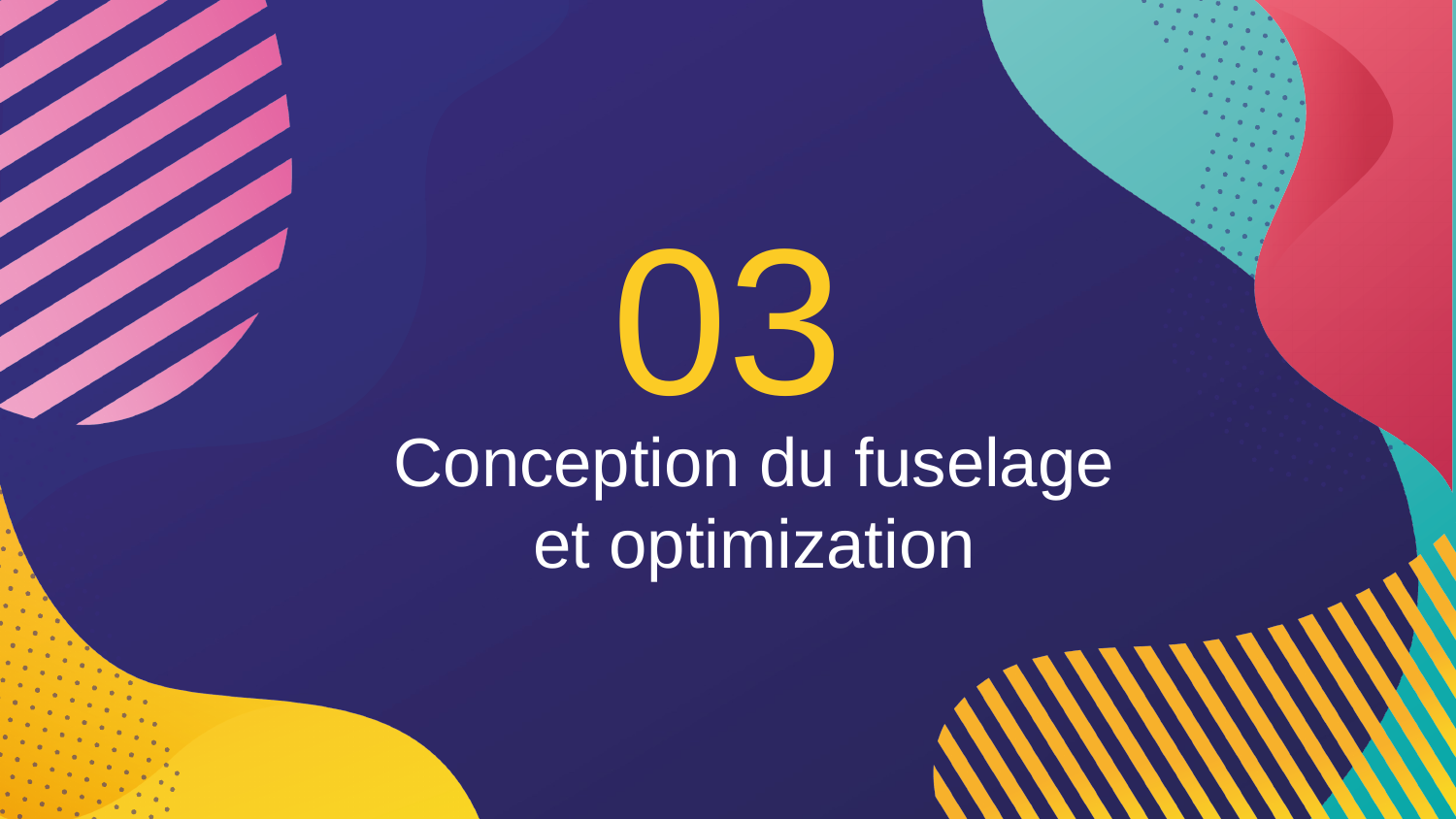

03
# Conception du fuselage et optimization